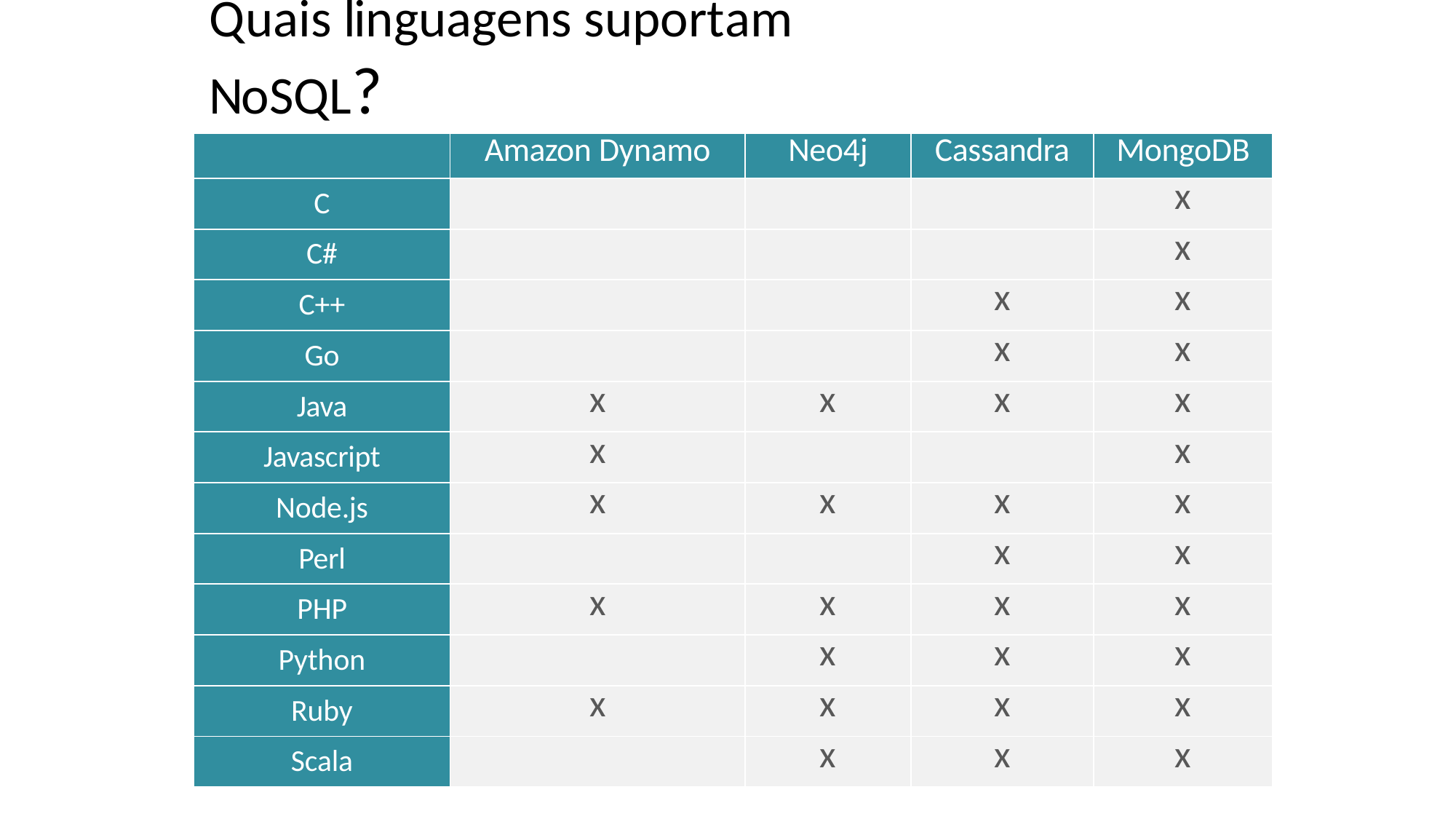

# Quais linguagens suportam NoSQL?
|  | Amazon Dynamo | Neo4j | Cassandra | MongoDB |
| --- | --- | --- | --- | --- |
| C |  |  |  | x |
| C# |  |  |  | x |
| C++ |  |  | x | x |
| Go |  |  | x | x |
| Java | x | x | x | x |
| Javascript | x |  |  | x |
| Node.js | x | x | x | x |
| Perl |  |  | x | x |
| PHP | x | x | x | x |
| Python |  | x | x | x |
| Ruby | x | x | x | x |
| Scala |  | x | x | x |